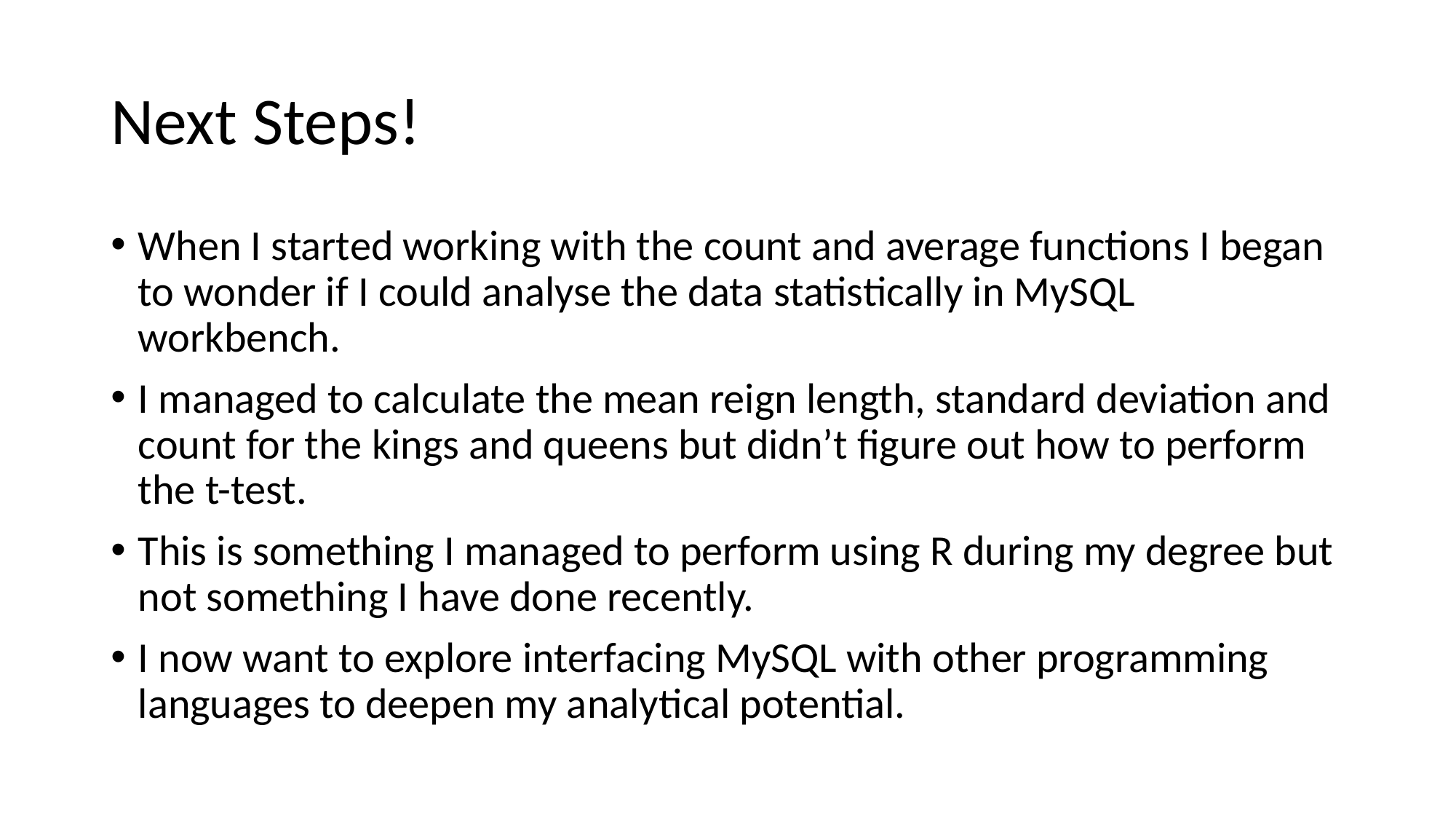

# Next Steps!
When I started working with the count and average functions I began to wonder if I could analyse the data statistically in MySQL workbench.
I managed to calculate the mean reign length, standard deviation and count for the kings and queens but didn’t figure out how to perform the t-test.
This is something I managed to perform using R during my degree but not something I have done recently.
I now want to explore interfacing MySQL with other programming languages to deepen my analytical potential.